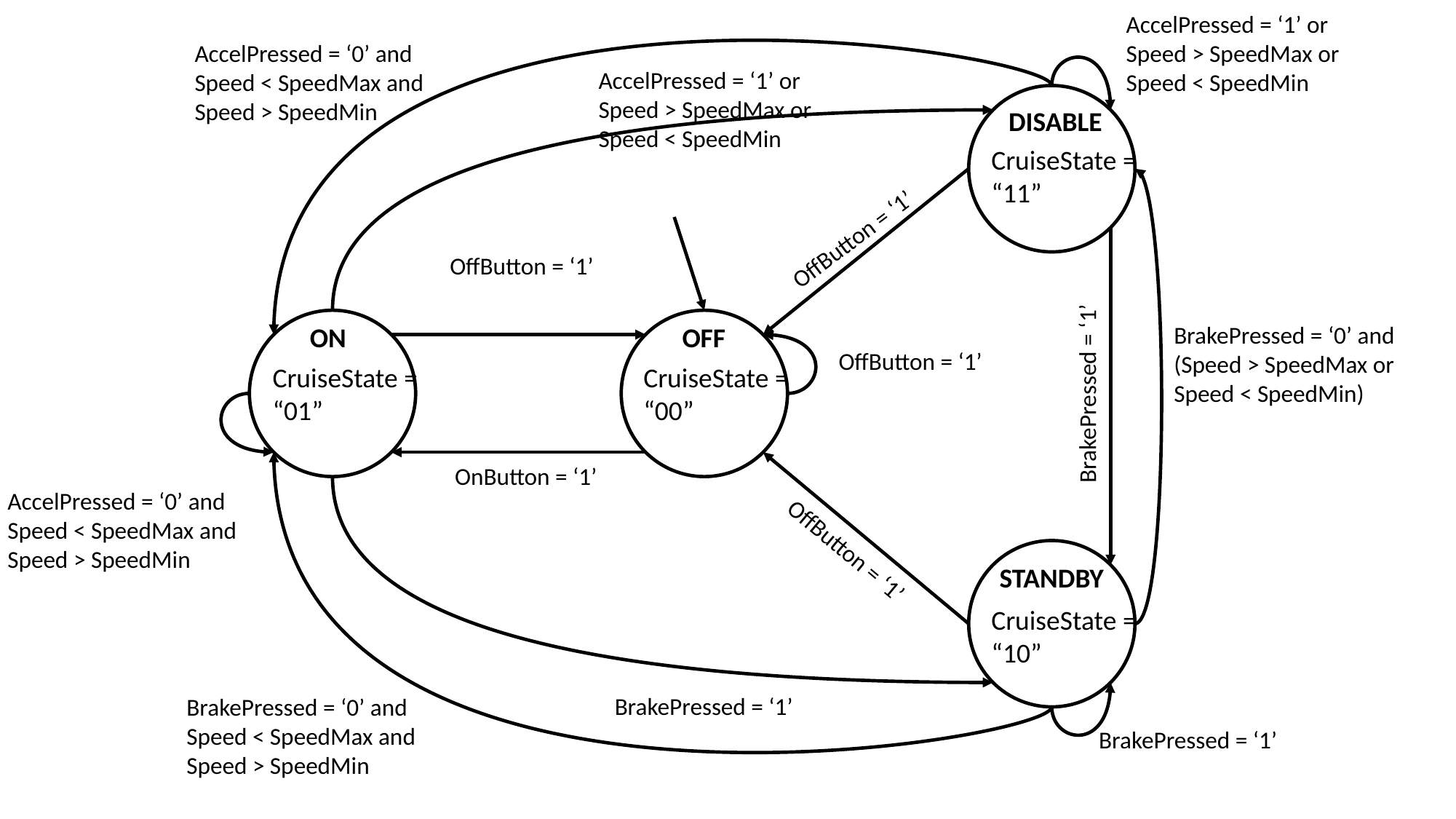

AccelPressed = ‘1’ or
Speed > SpeedMax or
Speed < SpeedMin
AccelPressed = ‘0’ and
Speed < SpeedMax and
Speed > SpeedMin
AccelPressed = ‘1’ or
Speed > SpeedMax or
Speed < SpeedMin

DISABLE
CruiseState = “11”
OffButton = ‘1’
OffButton = ‘1’

BrakePressed = ‘0’ and
(Speed > SpeedMax or
Speed < SpeedMin)

ON
OFF
OffButton = ‘1’
CruiseState = “01”
CruiseState = “00”
BrakePressed = ‘1’
OnButton = ‘1’
AccelPressed = ‘0’ and
Speed < SpeedMax and
Speed > SpeedMin
OffButton = ‘1’

STANDBY
CruiseState = “10”
BrakePressed = ‘1’
BrakePressed = ‘0’ and
Speed < SpeedMax and
Speed > SpeedMin

BrakePressed = ‘1’